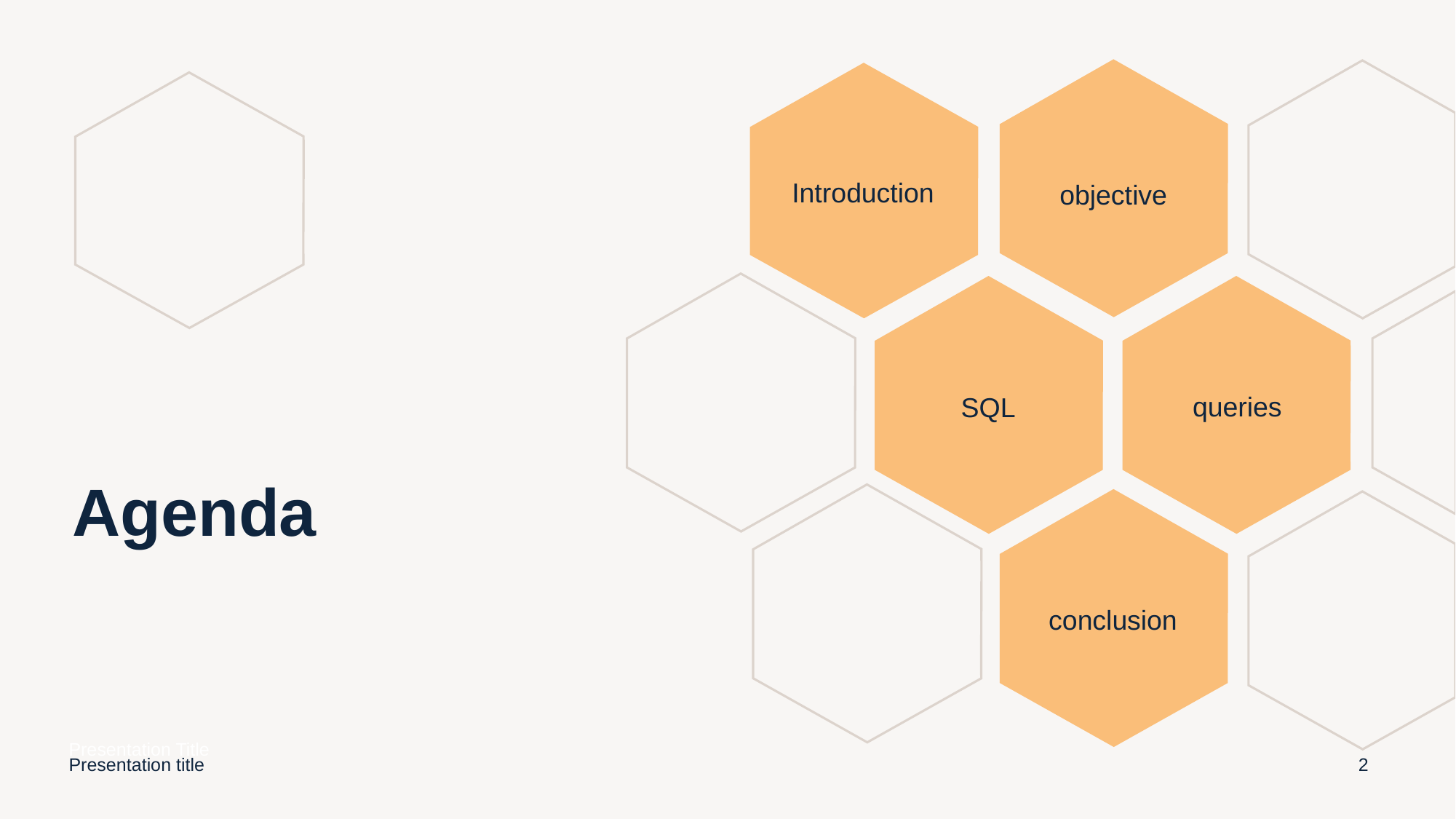

Introduction
objective
queries
SQL
# Agenda
conclusion
Presentation Title
Presentation title
2